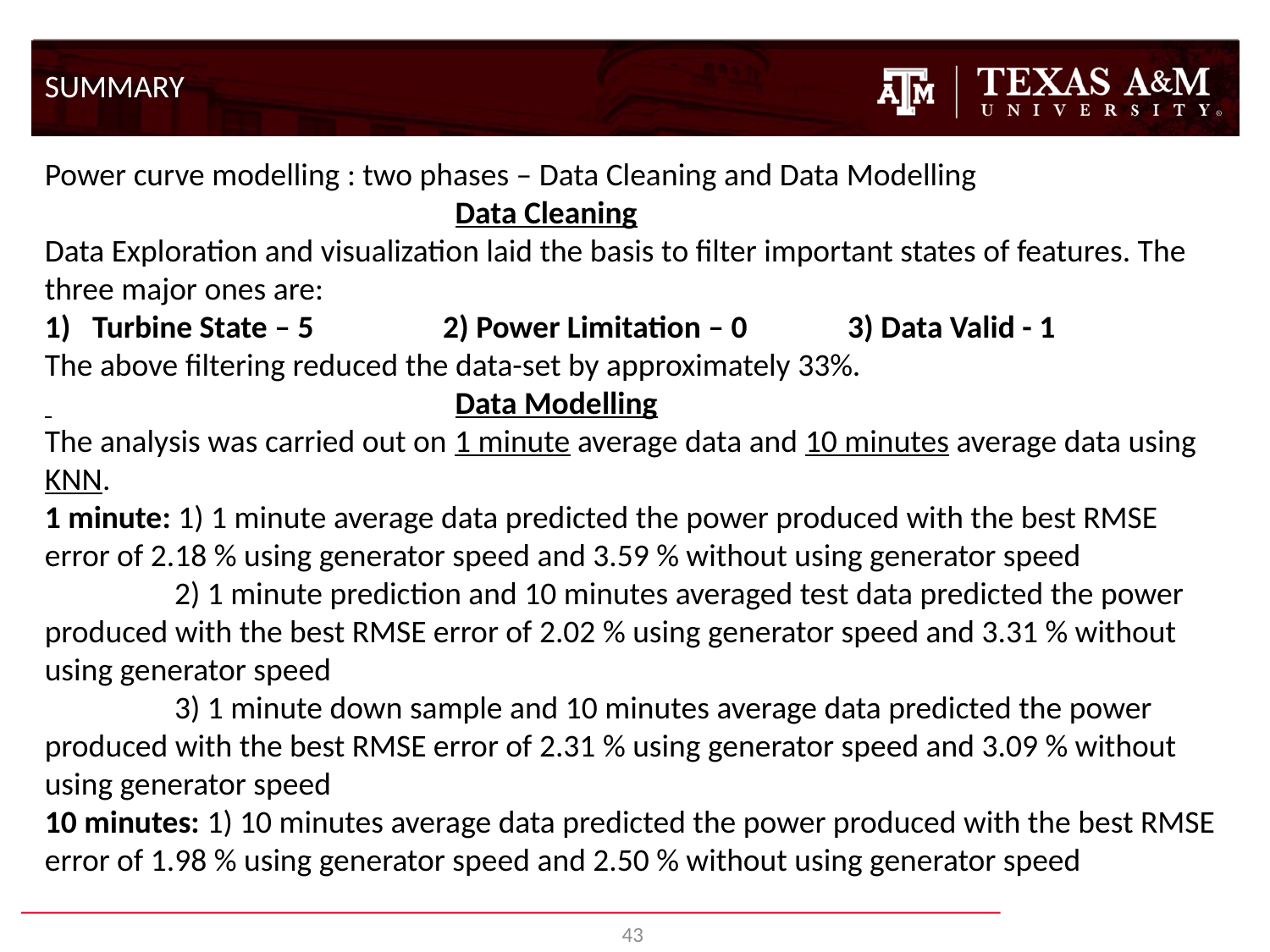

SUMMARY
Power curve modelling : two phases – Data Cleaning and Data Modelling
                                                         Data Cleaning
Data Exploration and visualization laid the basis to filter important states of features. The three major ones are:
Turbine State – 5                  2) Power Limitation – 0              3) Data Valid - 1
The above filtering reduced the data-set by approximately 33%.
                                                         Data Modelling
The analysis was carried out on 1 minute average data and 10 minutes average data using KNN.
1 minute: 1) 1 minute average data predicted the power produced with the best RMSE error of 2.18 % using generator speed and 3.59 % without using generator speed
                  2) 1 minute prediction and 10 minutes averaged test data predicted the power produced with the best RMSE error of 2.02 % using generator speed and 3.31 % without using generator speed
                  3) 1 minute down sample and 10 minutes average data predicted the power produced with the best RMSE error of 2.31 % using generator speed and 3.09 % without using generator speed
10 minutes: 1) 10 minutes average data predicted the power produced with the best RMSE error of 1.98 % using generator speed and 2.50 % without using generator speed

43